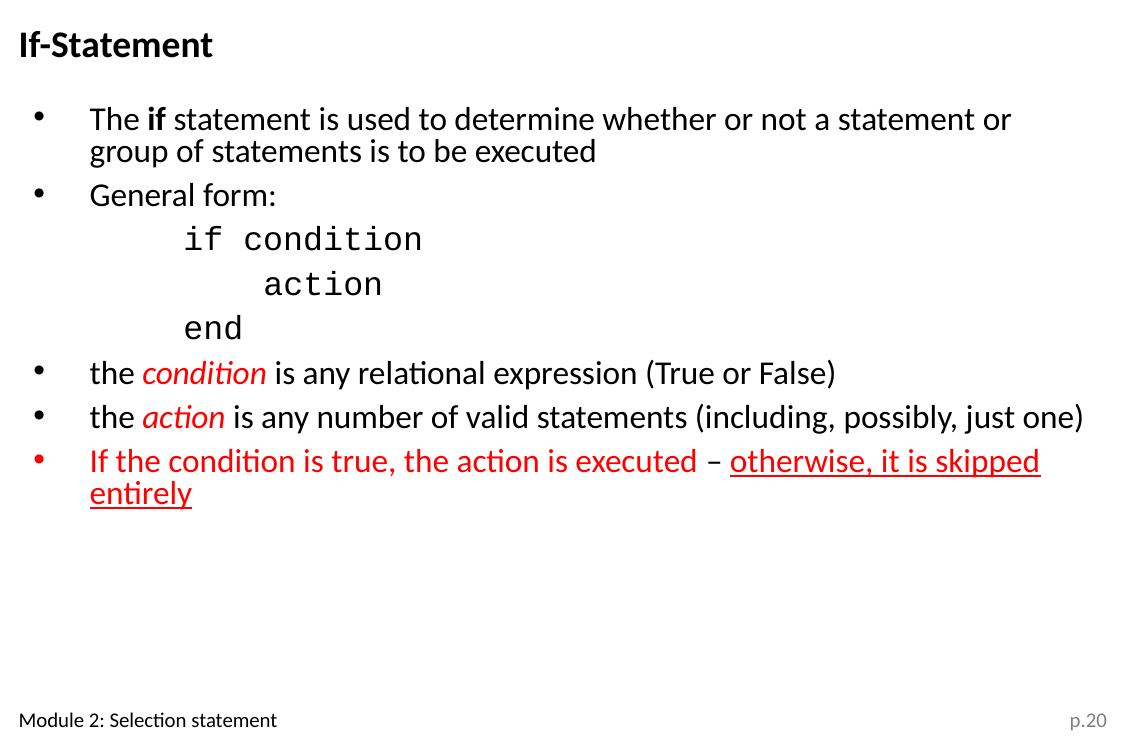

If-Statement
The if statement is used to determine whether or not a statement or group of statements is to be executed
General form:
if condition
    action
end
the condition is any relational expression (True or False)
the action is any number of valid statements (including, possibly, just one)
If the condition is true, the action is executed – otherwise, it is skipped entirely

Module 2: Selection statement
p.20